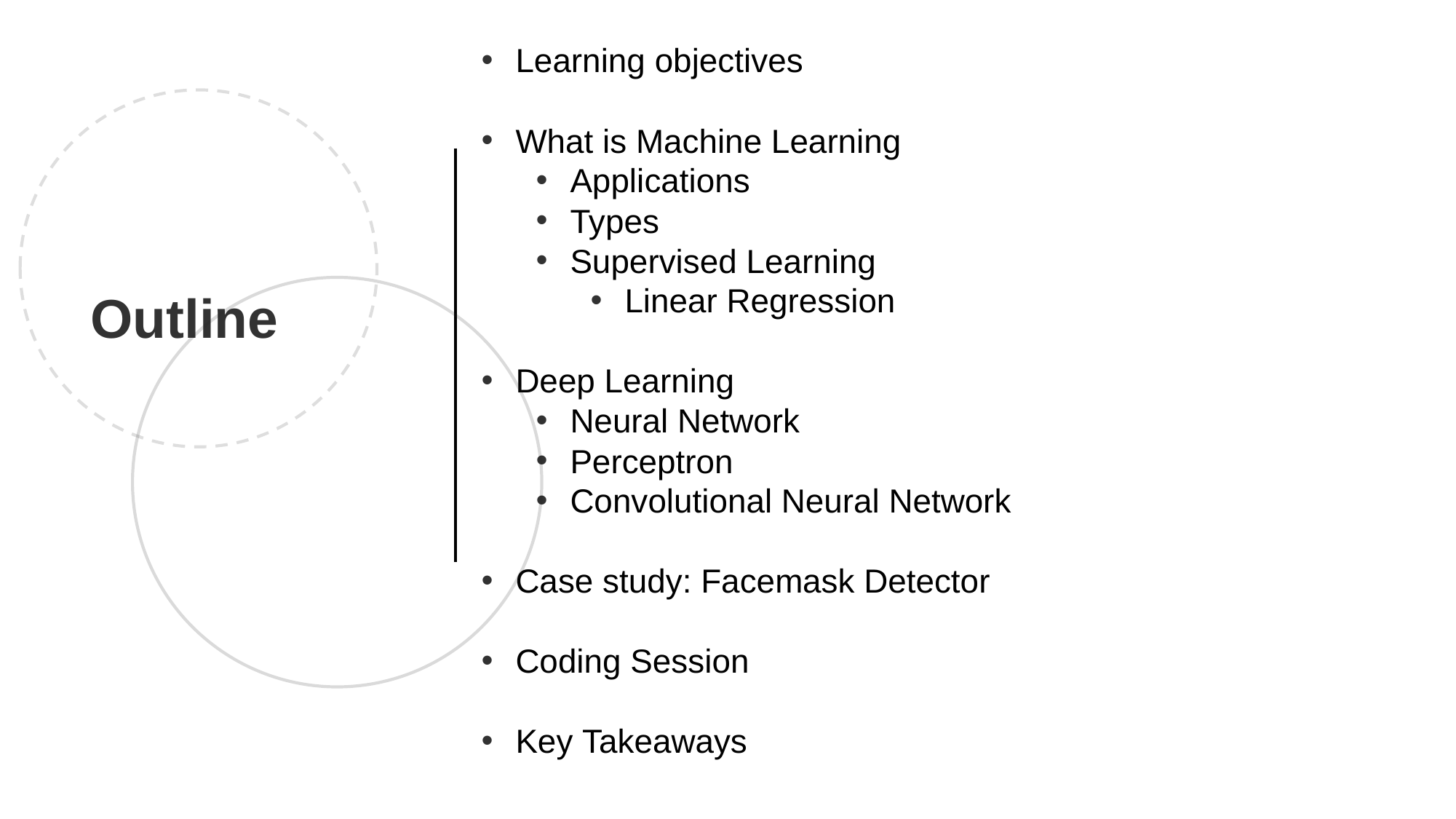

Learning objectives

What is Machine Learning
Applications
Types
Supervised Learning
Linear Regression

Deep Learning
Neural Network
Perceptron
Convolutional Neural Network

Case study: Facemask Detector

Coding Session

Key Takeaways

Outline